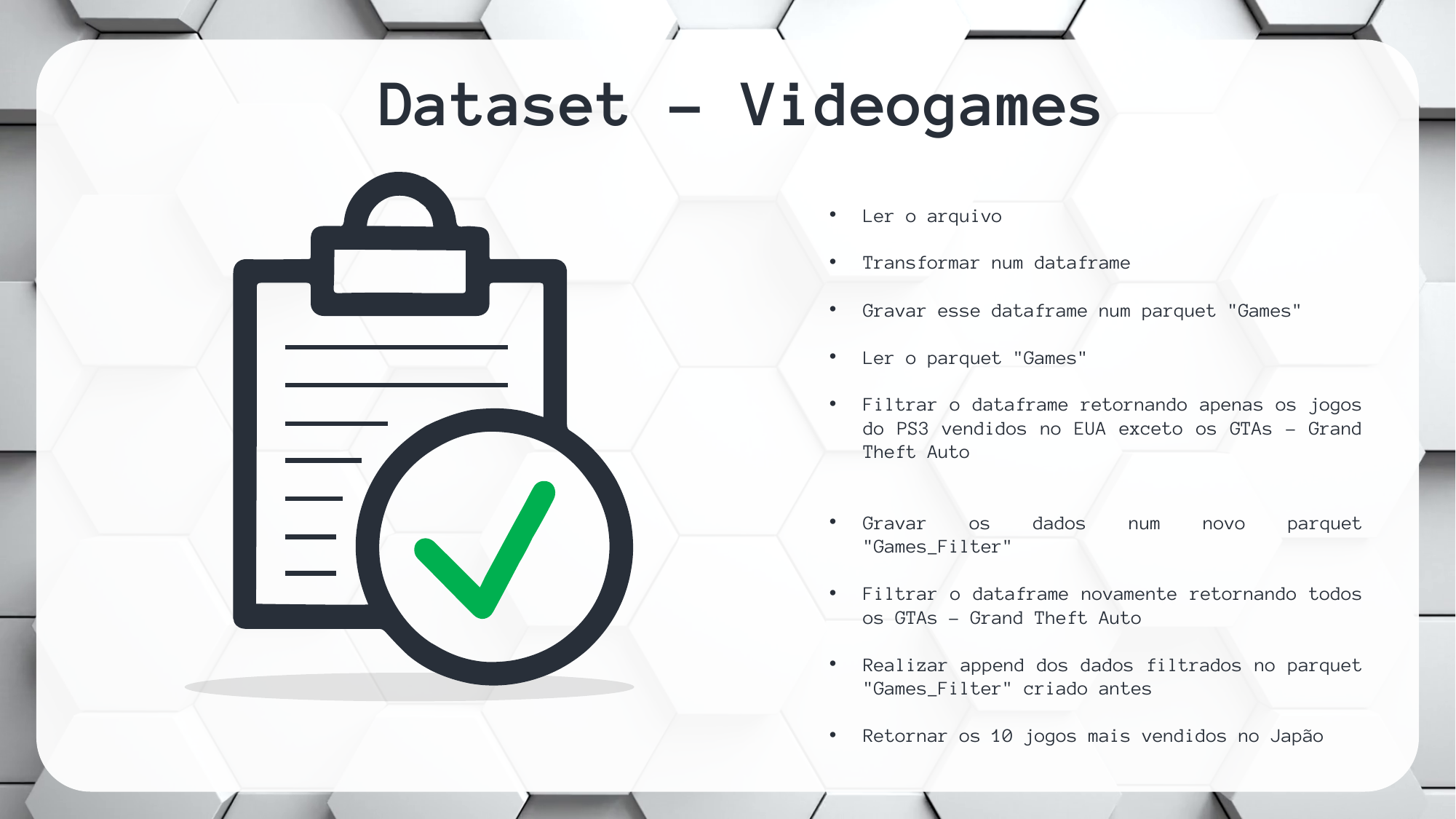

Dataset - Videogames

Ler o arquivo

Transformar num dataframe

Gravar esse dataframe num parquet "Games"

Ler o parquet "Games"

Filtrar o dataframe retornando apenas os jogos do PS3 vendidos no EUA exceto os GTAs - Grand Theft Auto

Gravar os dados num novo parquet "Games_Filter"

Filtrar o dataframe novamente retornando todos os GTAs - Grand Theft Auto

Realizar append dos dados filtrados no parquet "Games_Filter" criado antes

Retornar os 10 jogos mais vendidos no Japão